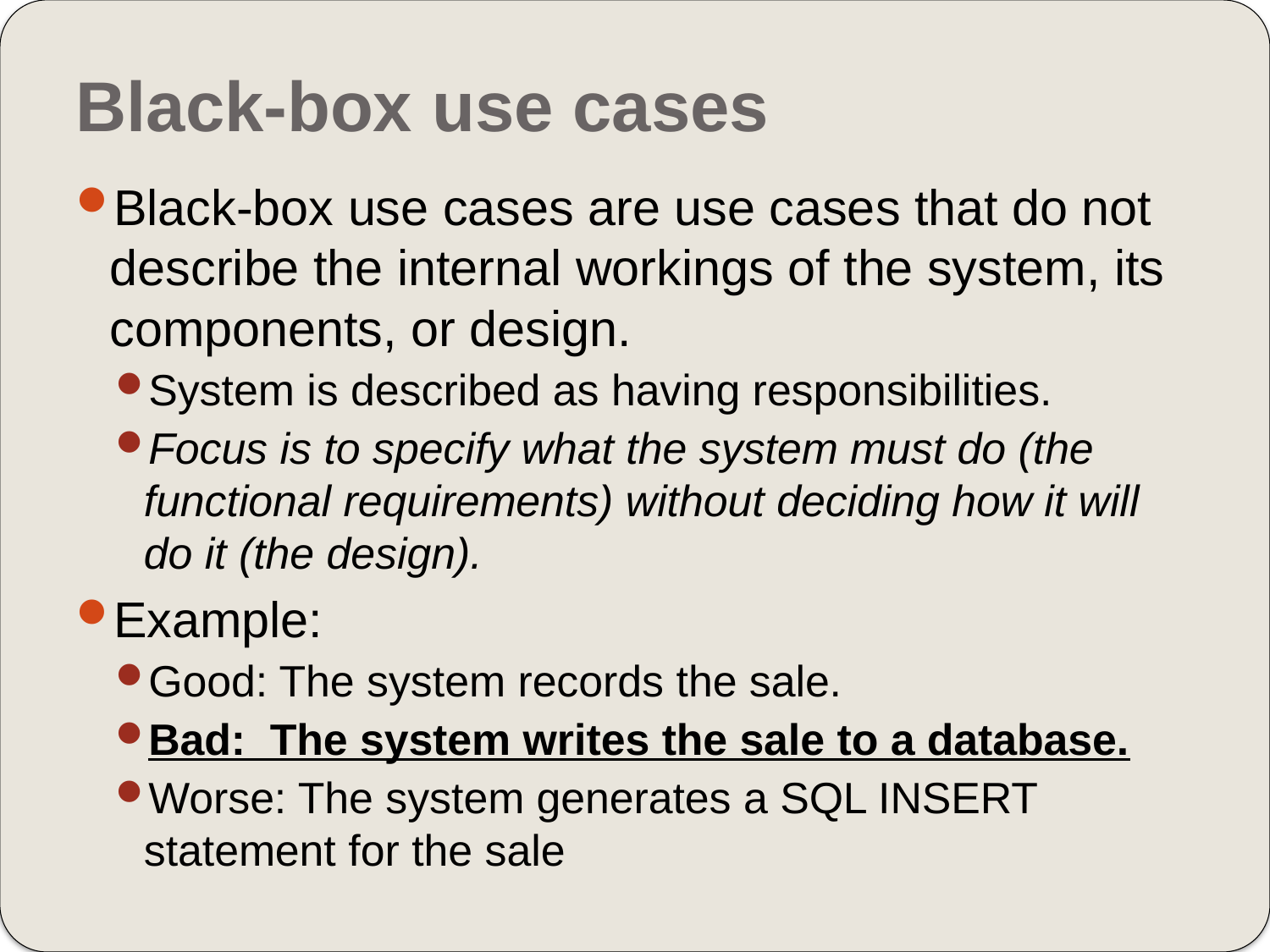

# Black-box use cases
Black-box use cases are use cases that do not describe the internal workings of the system, its components, or design.
System is described as having responsibilities.
Focus is to specify what the system must do (the functional requirements) without deciding how it will do it (the design).
Example:
Good: The system records the sale.
Bad:  The system writes the sale to a database.
Worse: The system generates a SQL INSERT statement for the sale